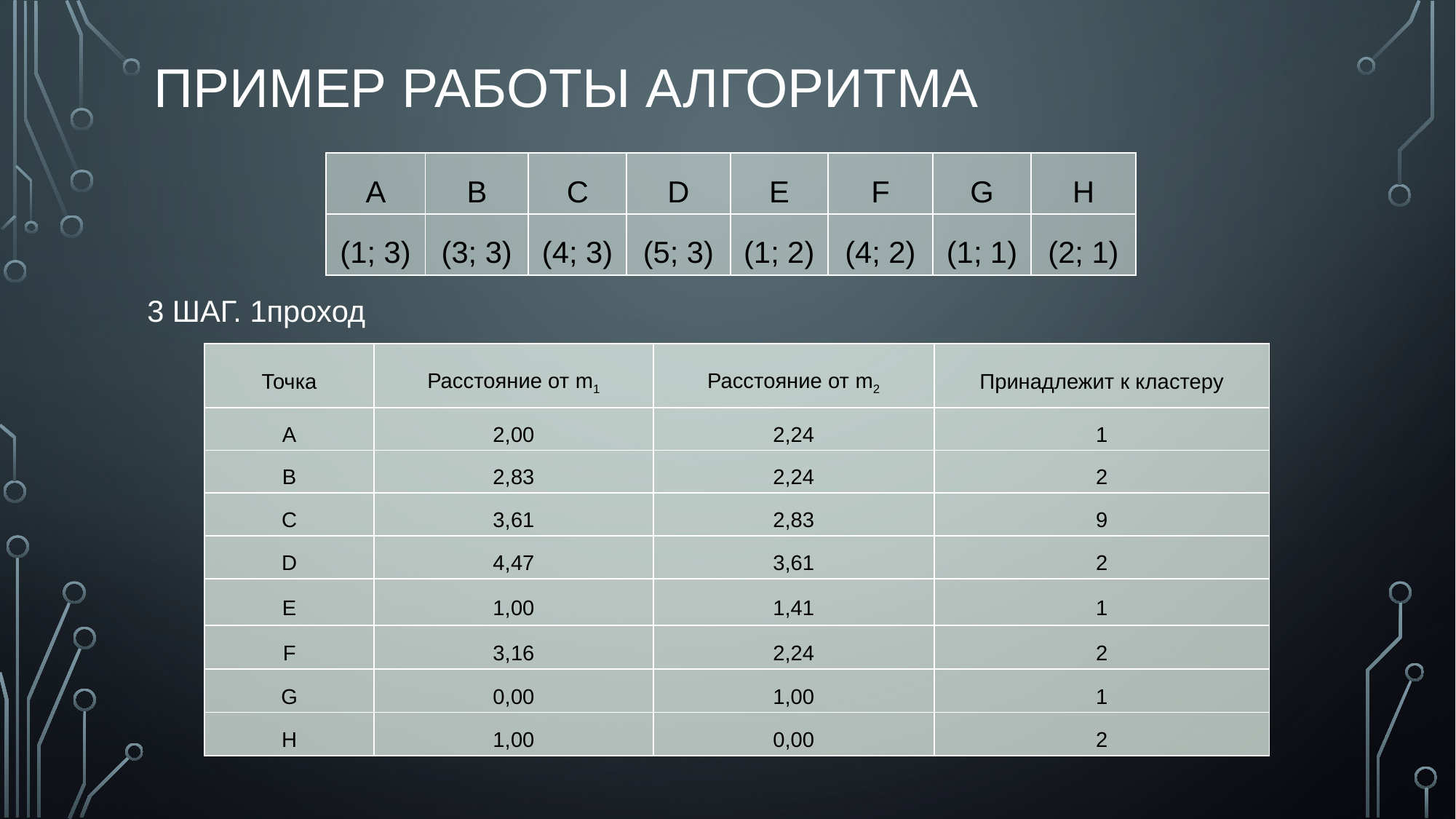

Пример работы алгоритма
| A | B | C | D | E | F | G | H |
| --- | --- | --- | --- | --- | --- | --- | --- |
| (1; 3) | (3; 3) | (4; 3) | (5; 3) | (1; 2) | (4; 2) | (1; 1) | (2; 1) |
3 ШАГ. 1проход
| Точка | Расстояние от m1 | Расстояние от m2 | Принадлежит к кластеру |
| --- | --- | --- | --- |
| А | 2,00 | 2,24 | 1 |
| В | 2,83 | 2,24 | 2 |
| С | 3,61 | 2,83 | 9 |
| D | 4,47 | 3,61 | 2 |
| Е | 1,00 | 1,41 | 1 |
| F | 3,16 | 2,24 | 2 |
| G | 0,00 | 1,00 | 1 |
| Н | 1,00 | 0,00 | 2 |